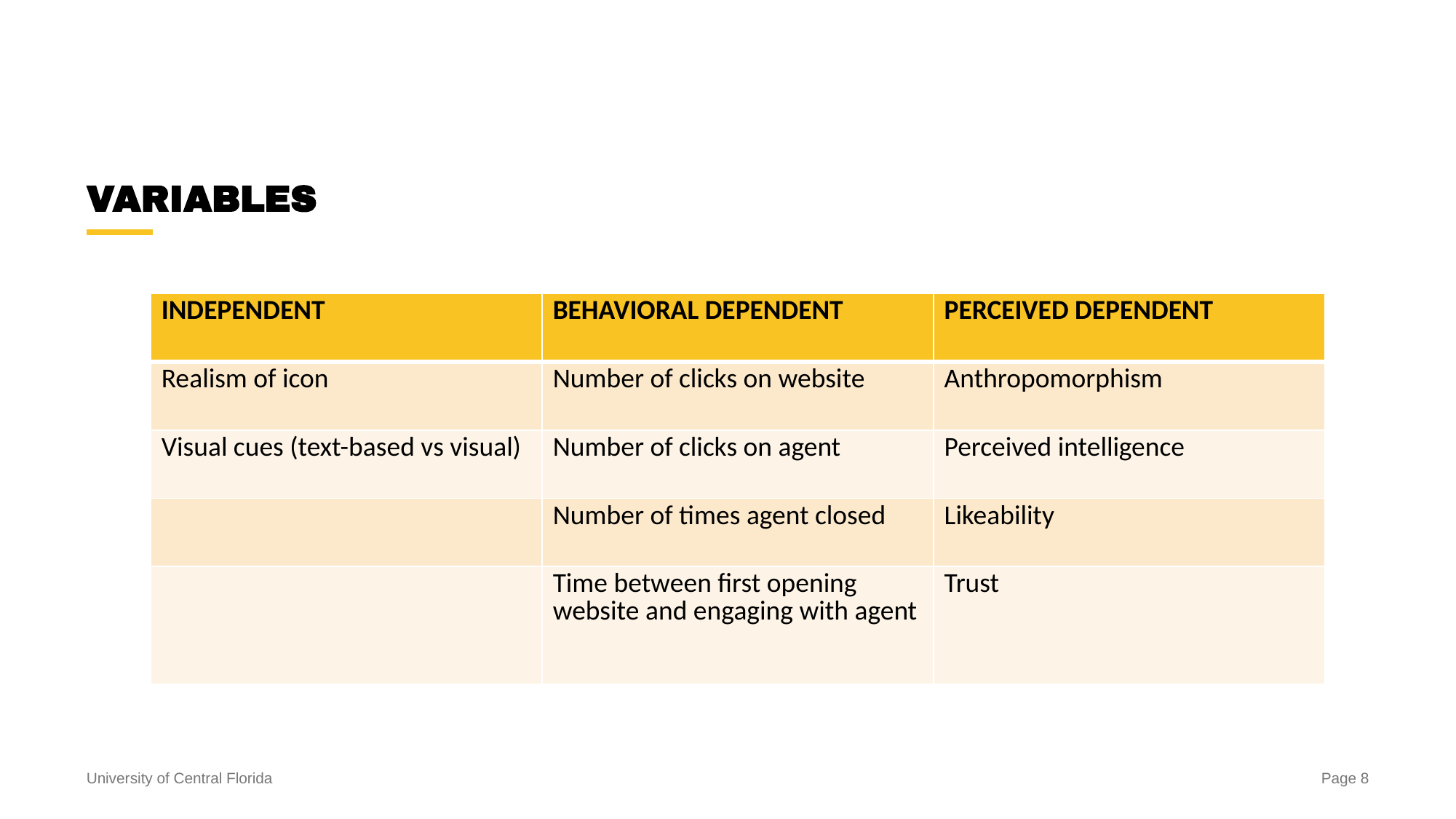

# VARIABLES
| INDEPENDENT | BEHAVIORAL DEPENDENT | PERCEIVED DEPENDENT |
| --- | --- | --- |
| Realism of icon | Number of clicks on website | Anthropomorphism |
| Visual cues (text-based vs visual) | Number of clicks on agent | Perceived intelligence |
|  | Number of times agent closed | Likeability |
|  | Time between first opening website and engaging with agent | Trust |